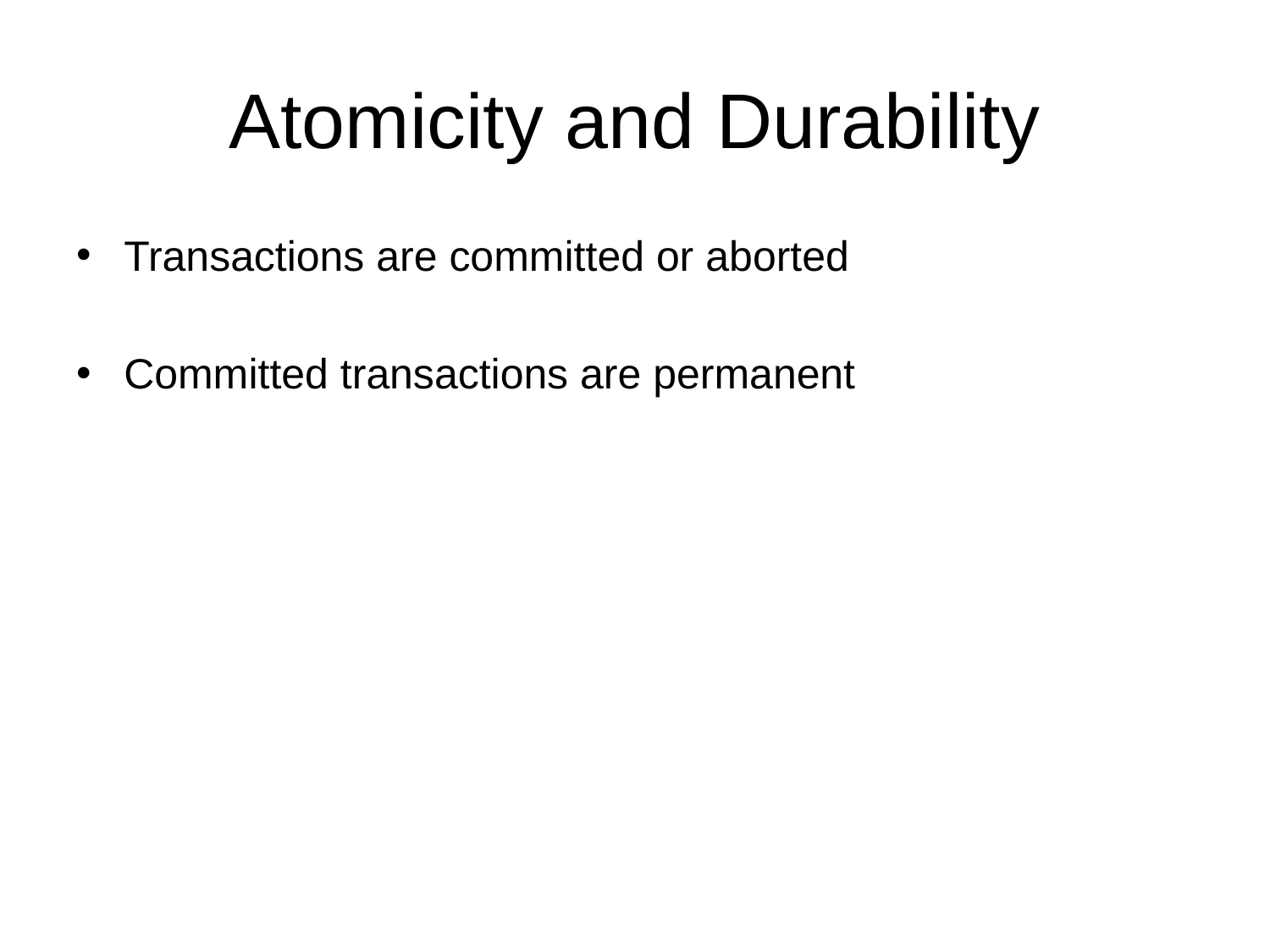

# Atomicity and Durability
Transactions are committed or aborted

Committed transactions are permanent